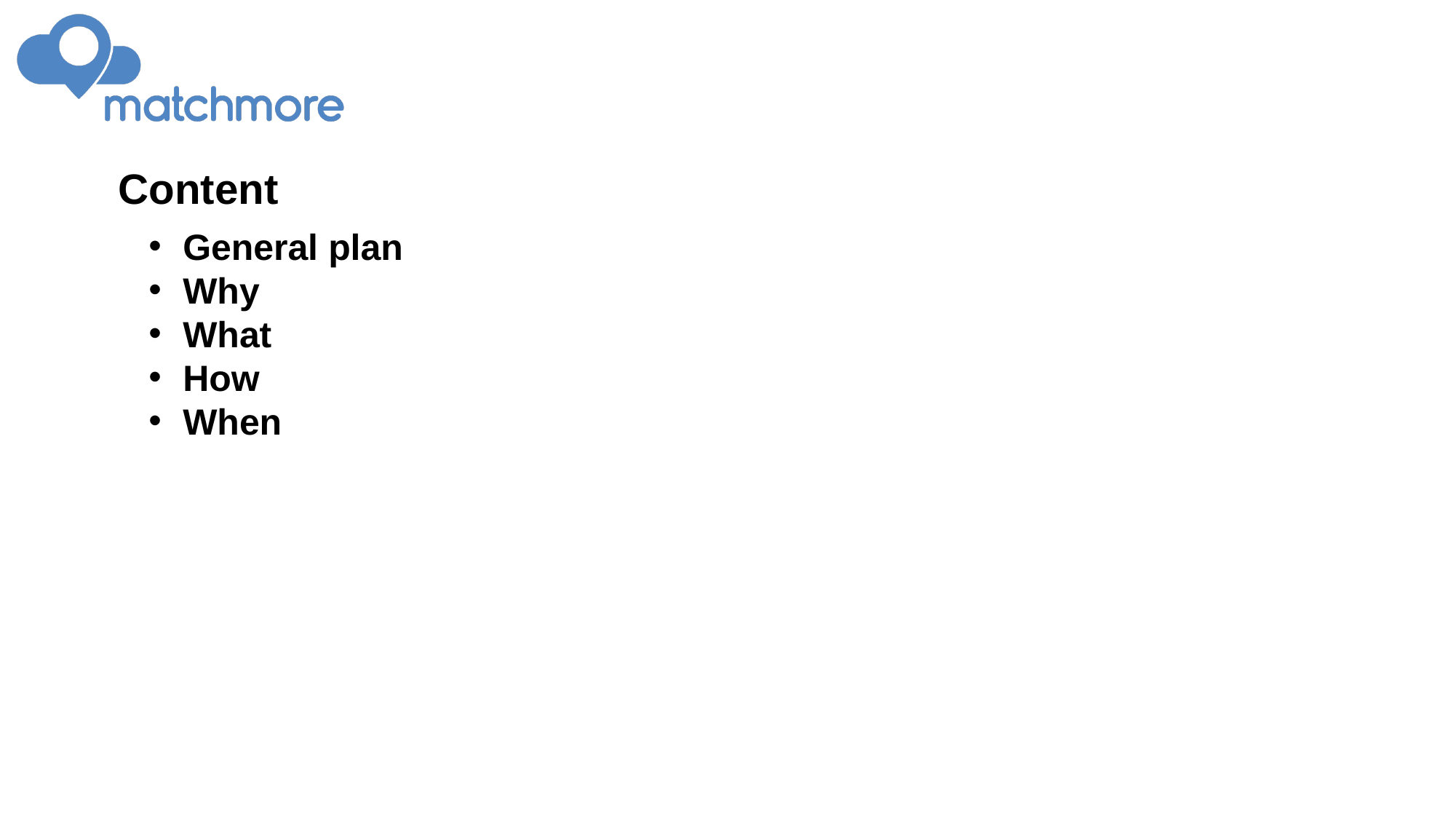

Content
General plan
Why
What
How
When